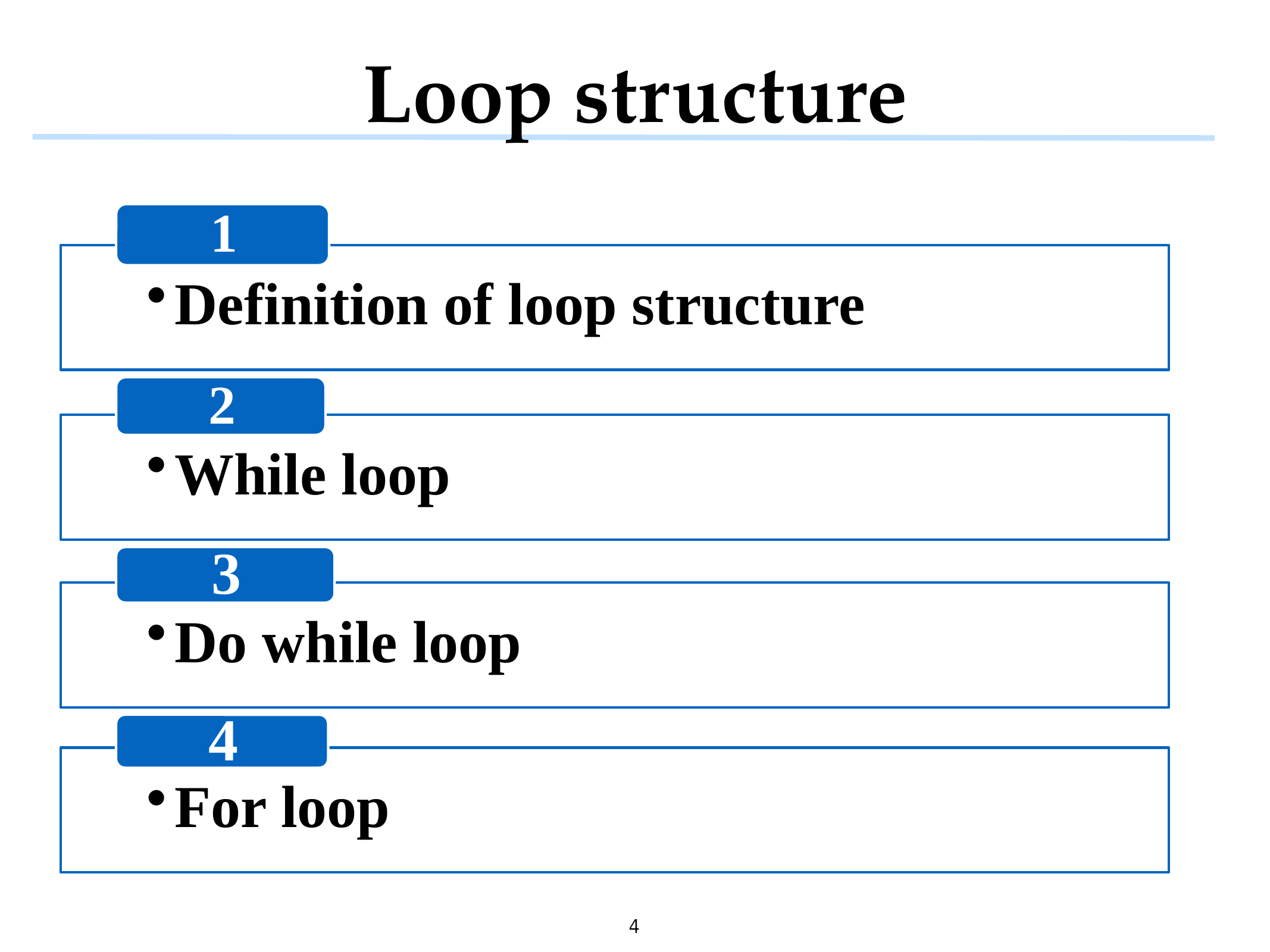

# Loop structure
Definition of loop structure
1
While loop
2
Do while loop
3
For loop
4
4